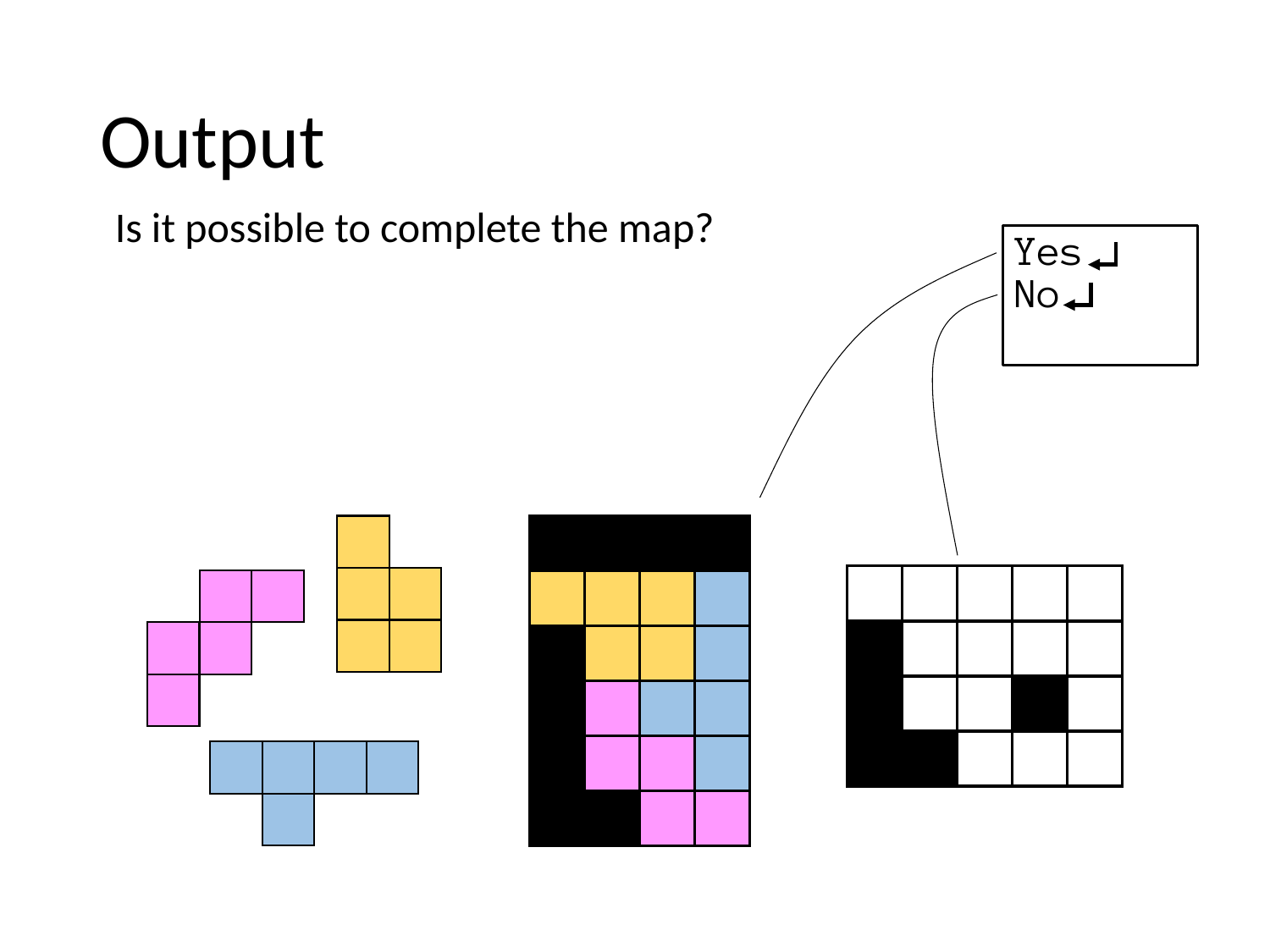

# Output
Is it possible to complete the map?

Yes
No